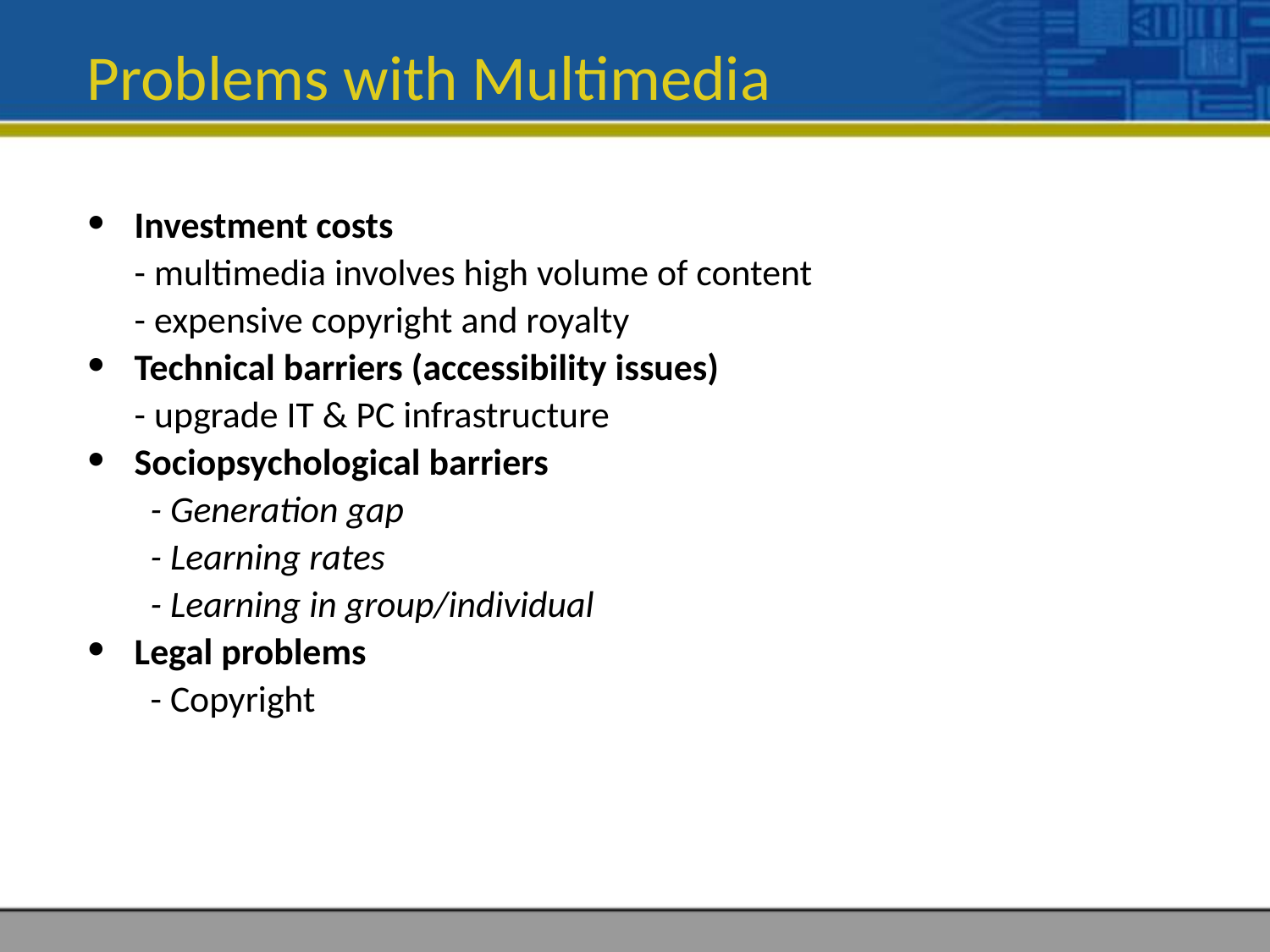

# Problems with Multimedia

Investment costs
	- multimedia involves high volume of content
	- expensive copyright and royalty
Technical barriers (accessibility issues)
	- upgrade IT & PC infrastructure
Sociopsychological barriers
- Generation gap
- Learning rates
- Learning in group/individual
Legal problems
- Copyright